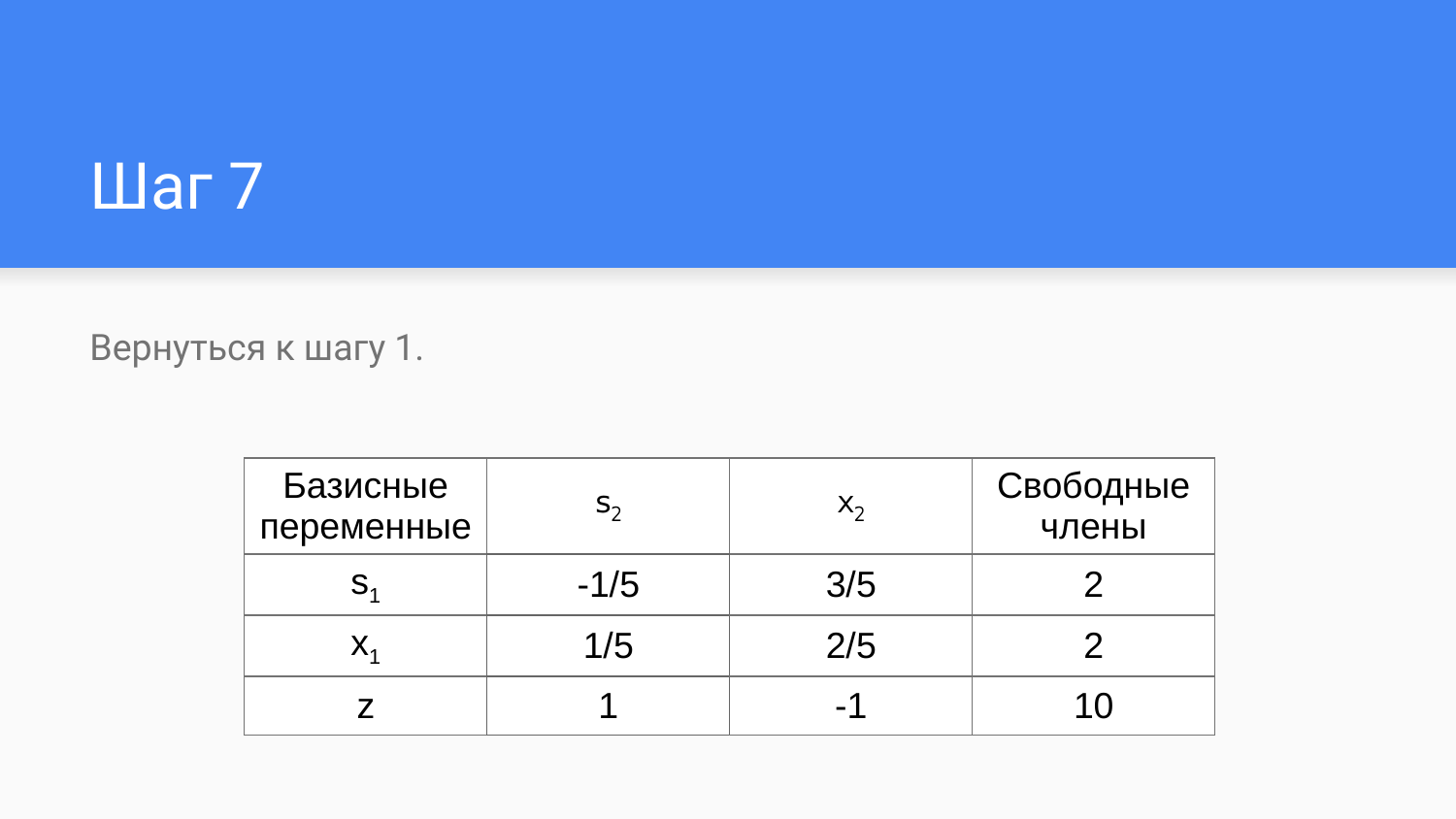

# Шаг 7
Вернуться к шагу 1.
| Базисные переменные | s2 | x2 | Свободные члены |
| --- | --- | --- | --- |
| s1 | -1/5 | 3/5 | 2 |
| x1 | 1/5 | 2/5 | 2 |
| z | 1 | -1 | 10 |